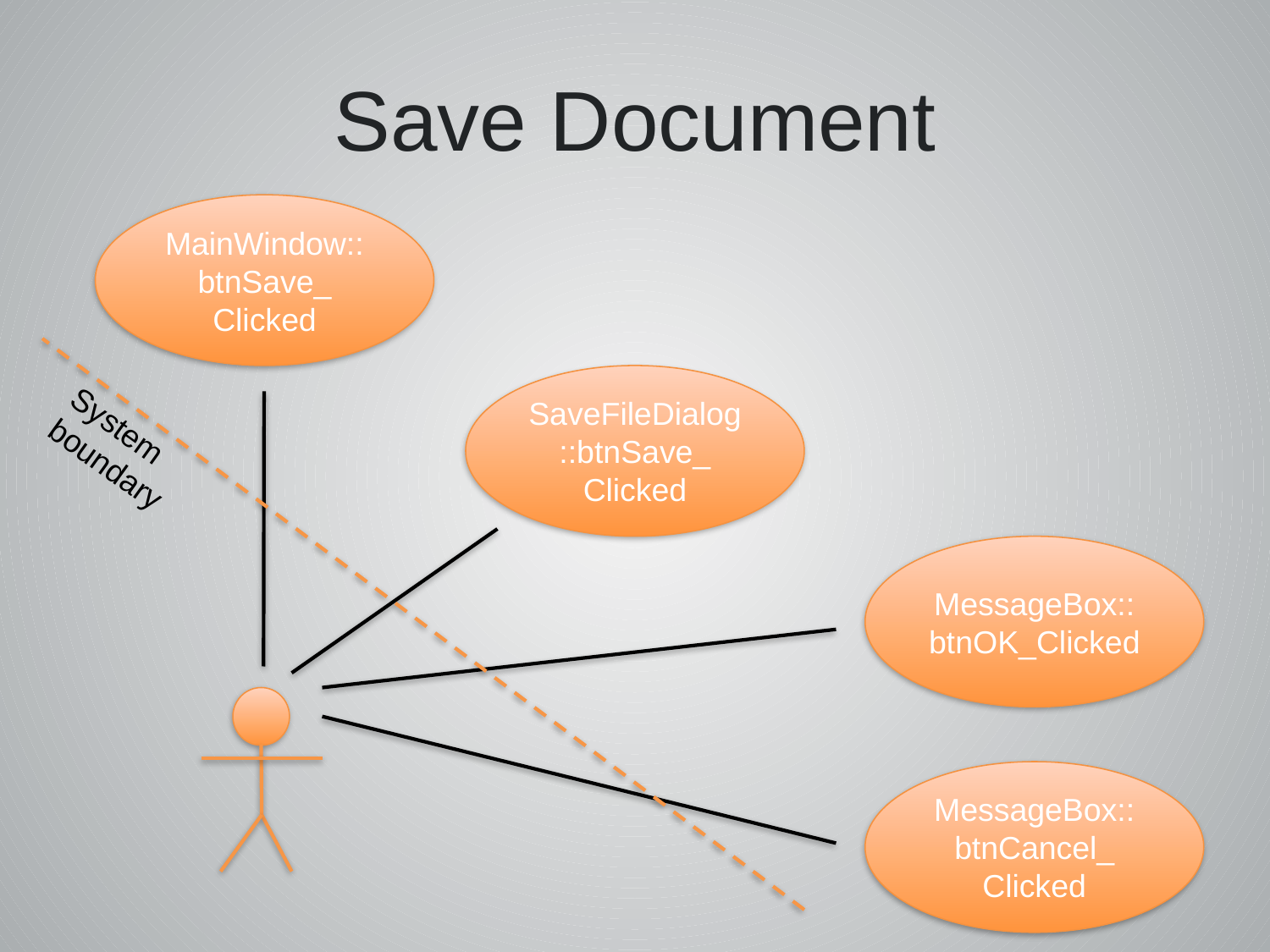

# Save Document
MainWindow:: btnSave_ Clicked
SaveFileDialog ::btnSave_ Clicked
System boundary
MessageBox:: btnOK_Clicked

MessageBox:: btnCancel_ Clicked